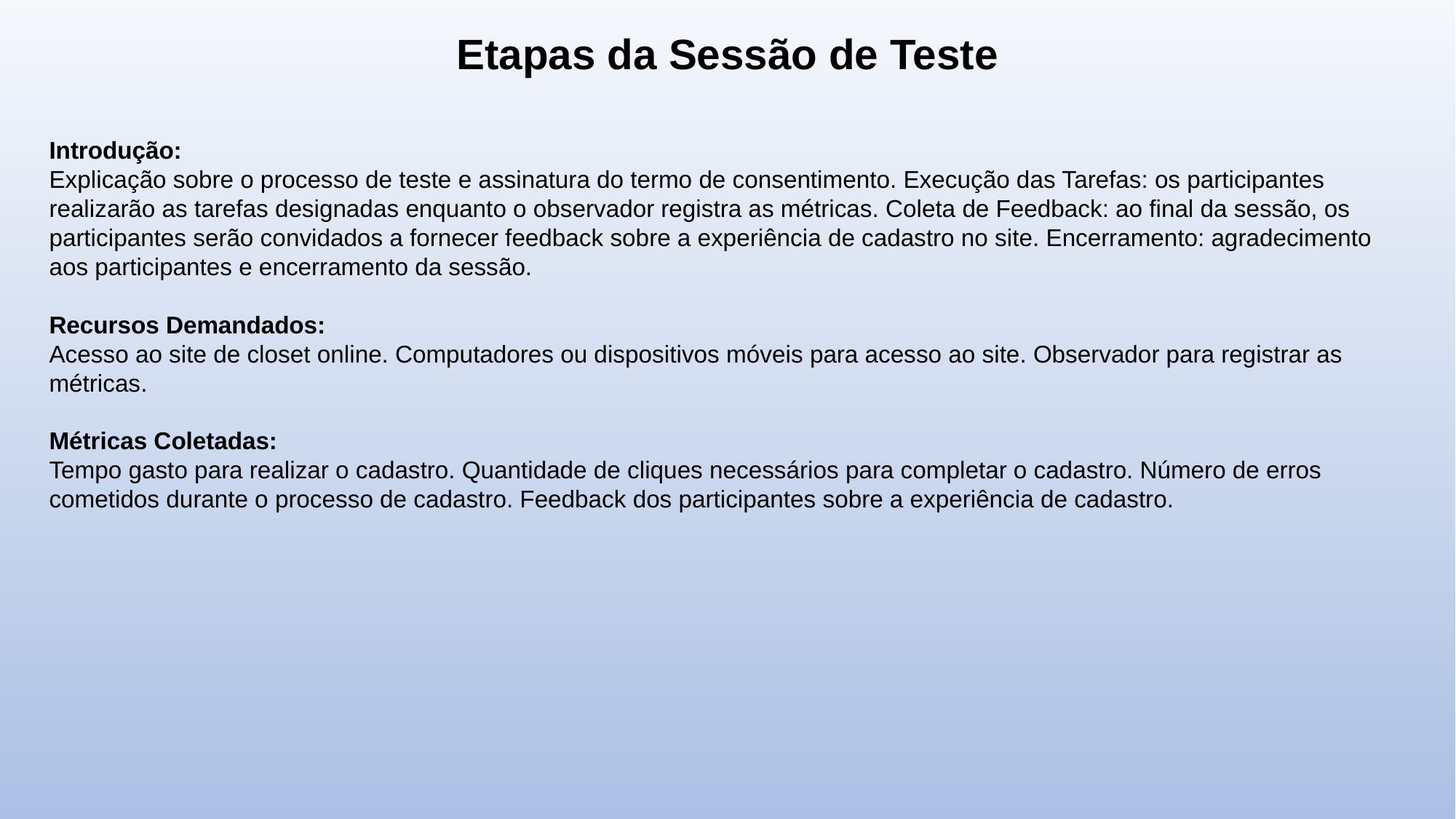

Etapas da Sessão de Teste
Introdução:
Explicação sobre o processo de teste e assinatura do termo de consentimento. Execução das Tarefas: os participantes realizarão as tarefas designadas enquanto o observador registra as métricas. Coleta de Feedback: ao final da sessão, os participantes serão convidados a fornecer feedback sobre a experiência de cadastro no site. Encerramento: agradecimento aos participantes e encerramento da sessão.

Recursos Demandados:
Acesso ao site de closet online. Computadores ou dispositivos móveis para acesso ao site. Observador para registrar as métricas.

Métricas Coletadas:
Tempo gasto para realizar o cadastro. Quantidade de cliques necessários para completar o cadastro. Número de erros cometidos durante o processo de cadastro. Feedback dos participantes sobre a experiência de cadastro.